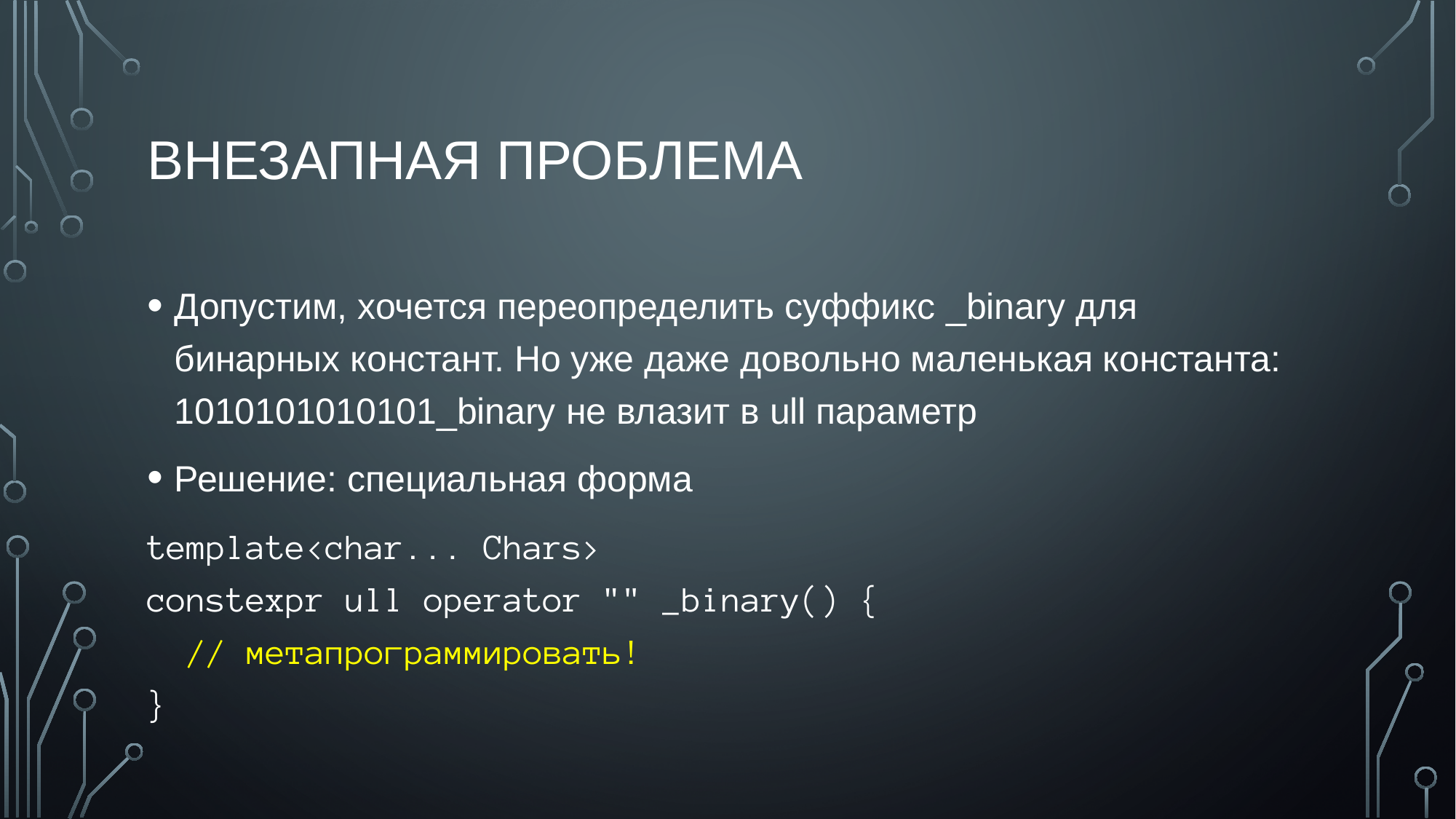

# Внезапная проблема
Допустим, хочется переопределить суффикс _binary для бинарных констант. Но уже даже довольно маленькая константа: 1010101010101_binary не влазит в ull параметр
Решение: специальная форма
template<char... Chars>
constexpr ull operator "" _binary() {
  // метапрограммировать!
}